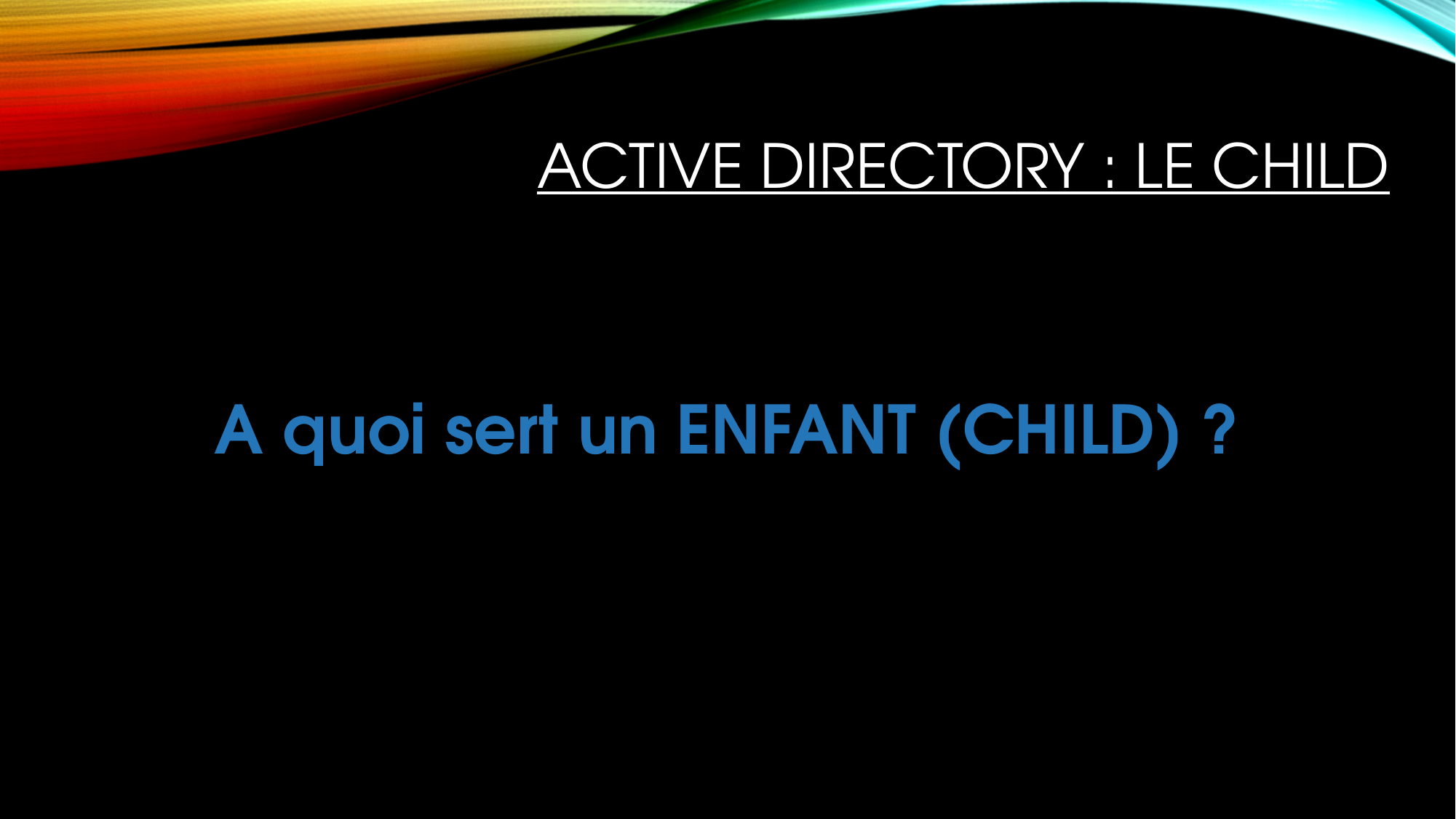

# Active directory : LE CHILD
A quoi sert un ENFANT (CHILD) ?